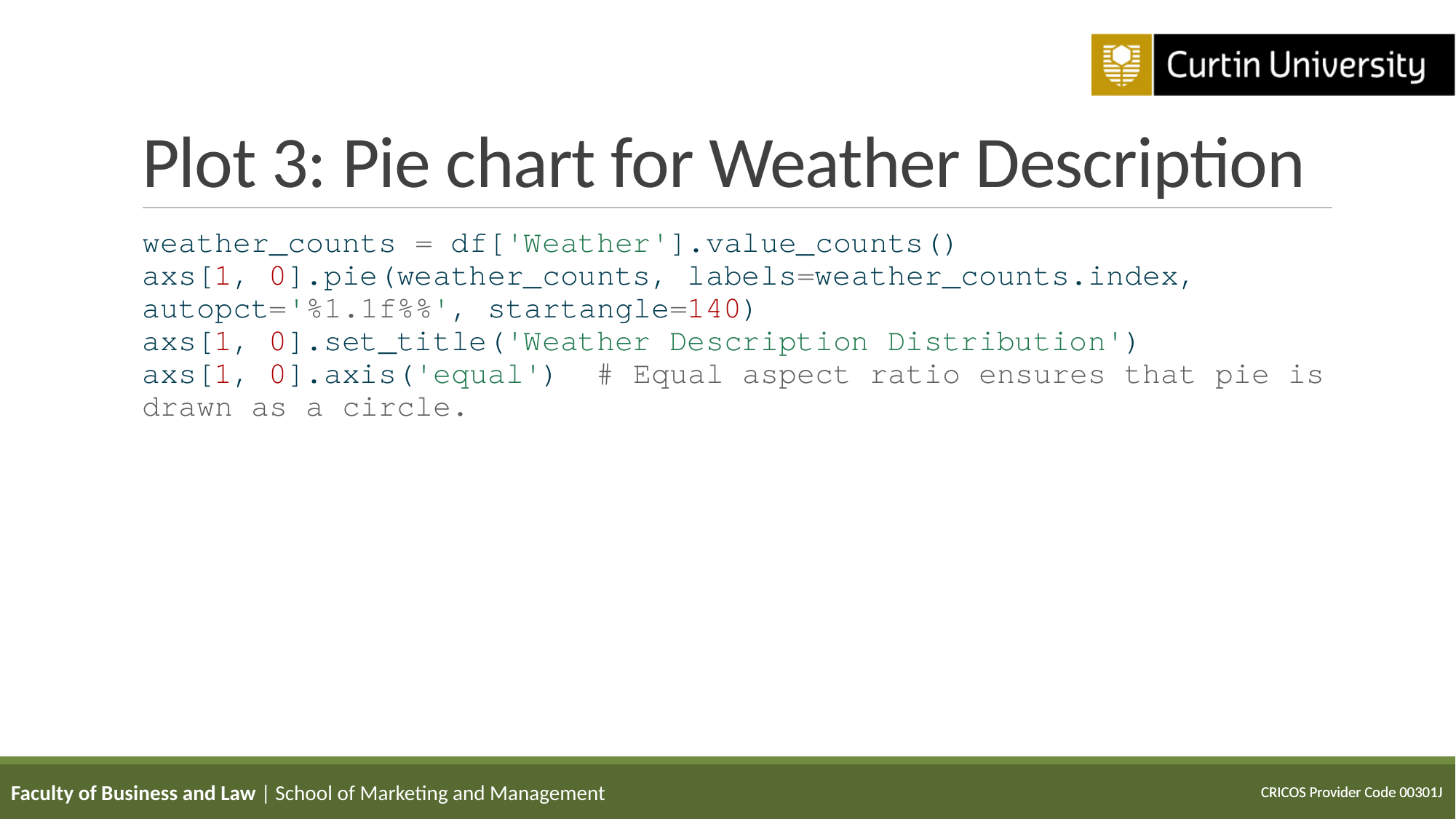

# Plot 3: Pie chart for Weather Description
weather_counts = df['Weather'].value_counts()
axs[1, 0].pie(weather_counts, labels=weather_counts.index, autopct='%1.1f%%', startangle=140)
axs[1, 0].set_title('Weather Description Distribution')
axs[1, 0].axis('equal')  # Equal aspect ratio ensures that pie is drawn as a circle.
Faculty of Business and Law | School of Marketing and Management